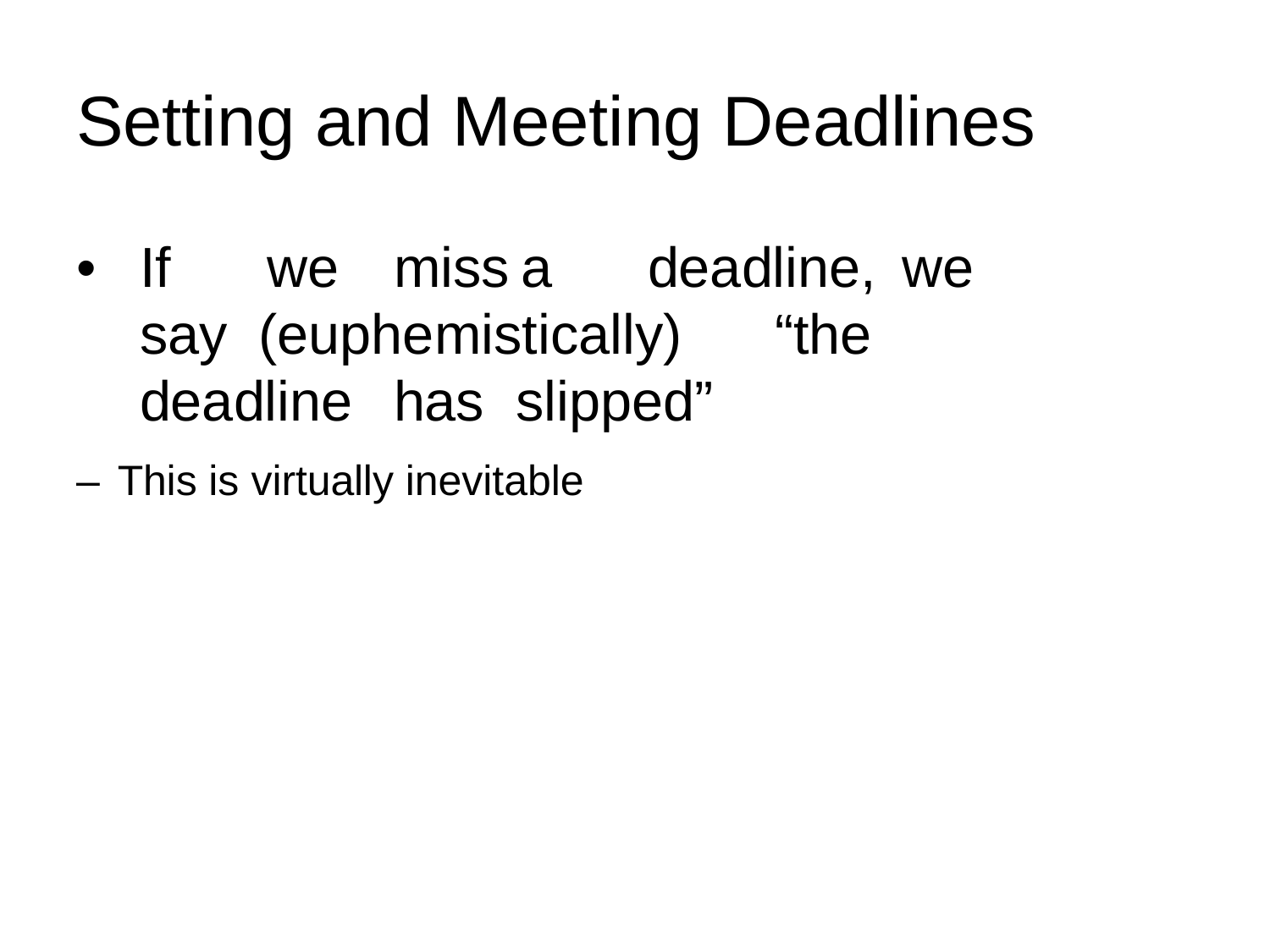

# Setting and Meeting Deadlines
• 	If	we	miss	a	deadline,	we	say  (euphemistically)	“the	deadline	has  slipped”
–  This is virtually inevitable